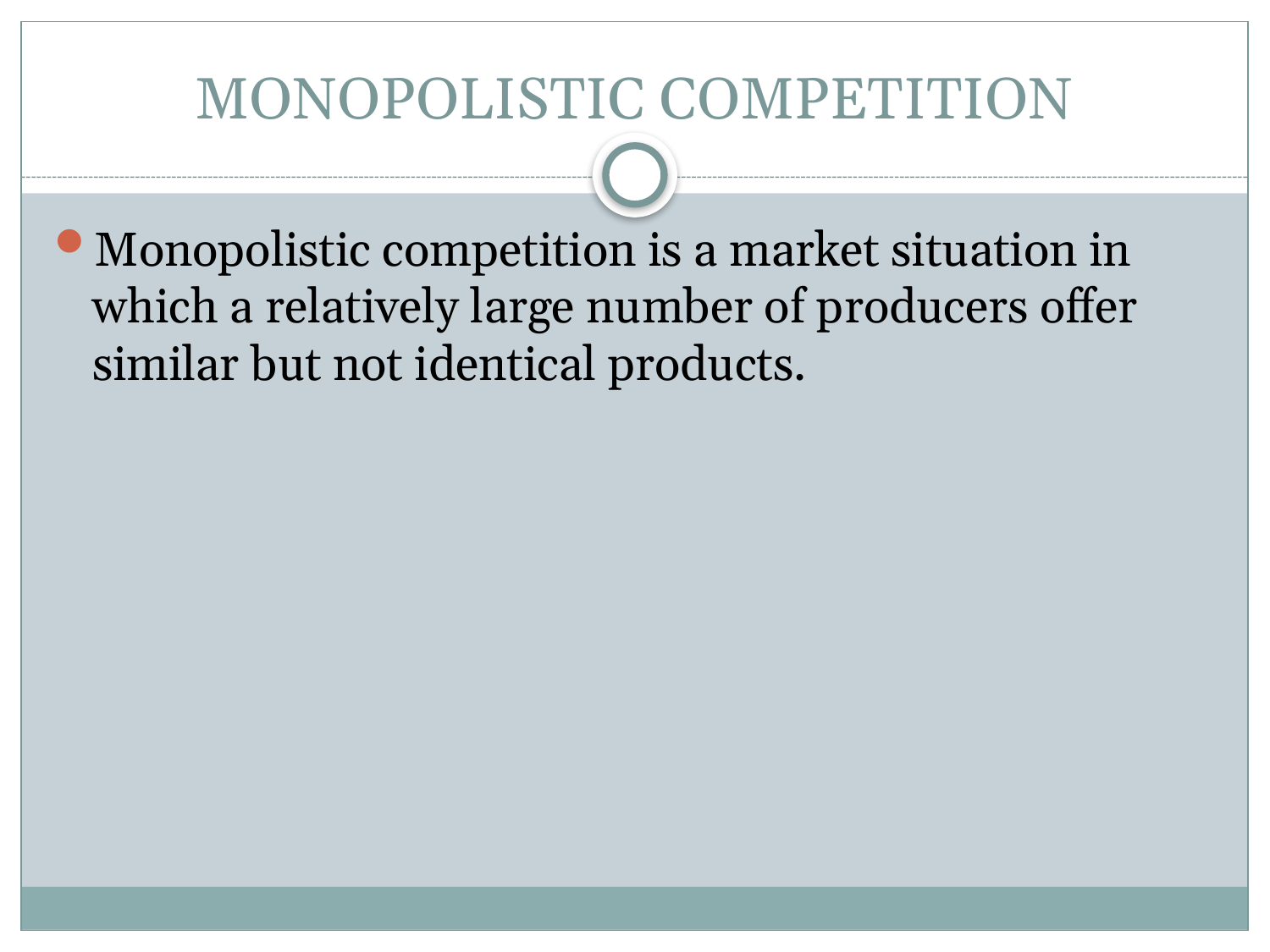

# MONOPOLISTIC COMPETITION
Monopolistic competition is a market situation in which a relatively large number of producers offer similar but not identical products.